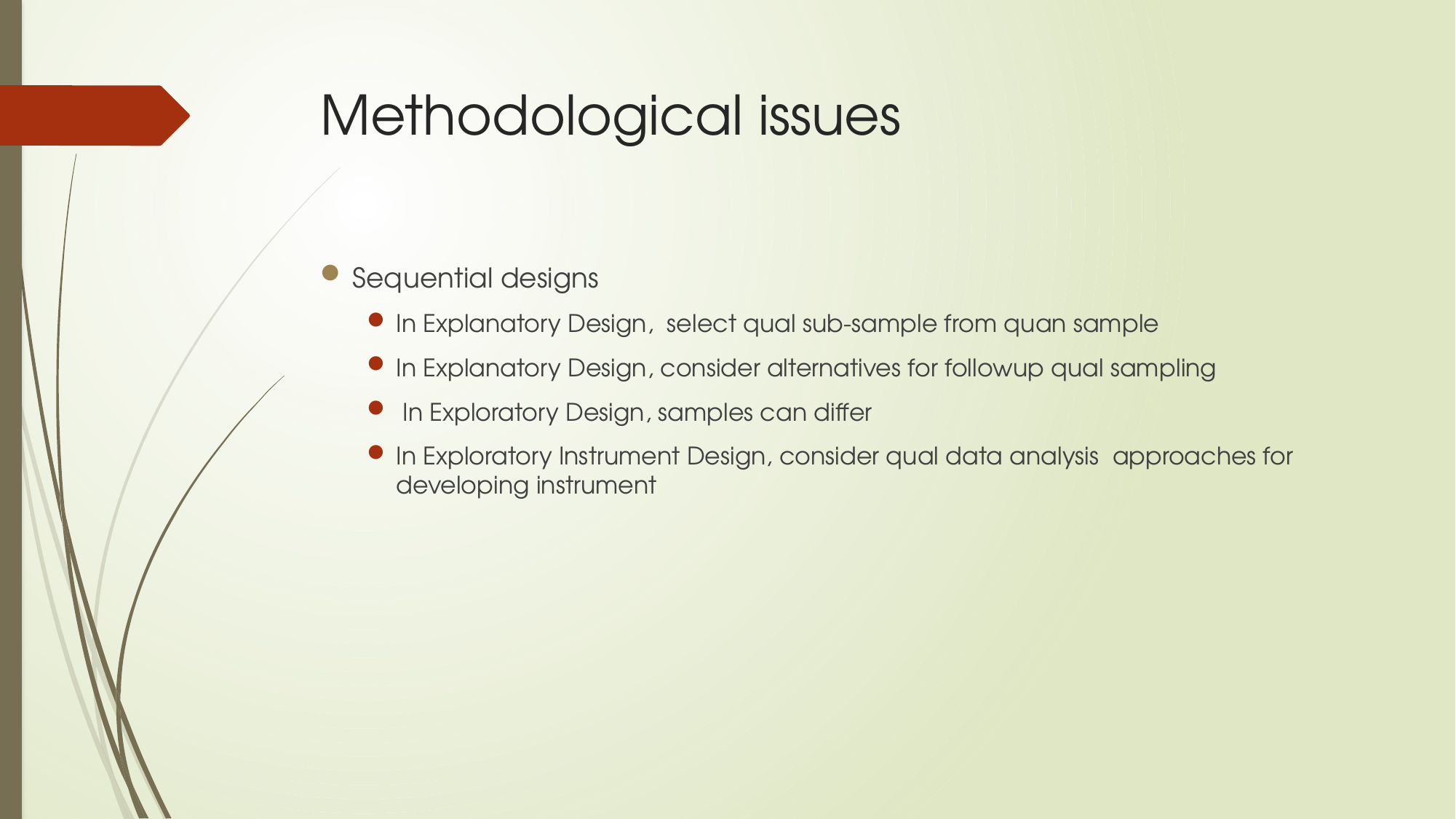

# Methodological issues
Sequential designs
In Explanatory Design,  select qual sub-sample from quan sample
In Explanatory Design, consider alternatives for followup qual sampling
 In Exploratory Design, samples can differ
In Exploratory Instrument Design, consider qual data analysis  approaches for developing instrument